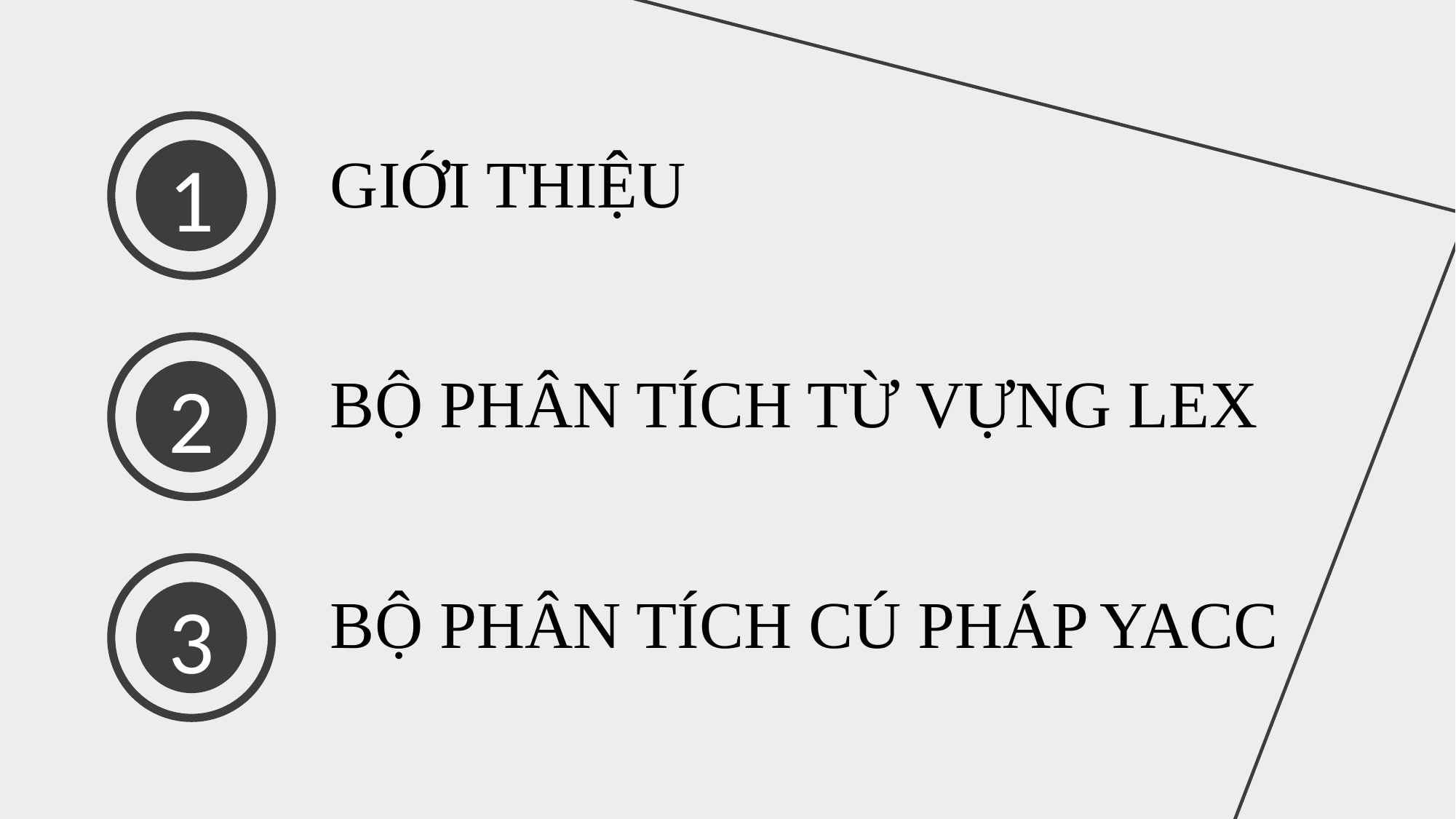

1
GIỚI THIỆU

2
BỘ PHÂN TÍCH TỪ VỰNG LEX

3
BỘ PHÂN TÍCH CÚ PHÁP YACC